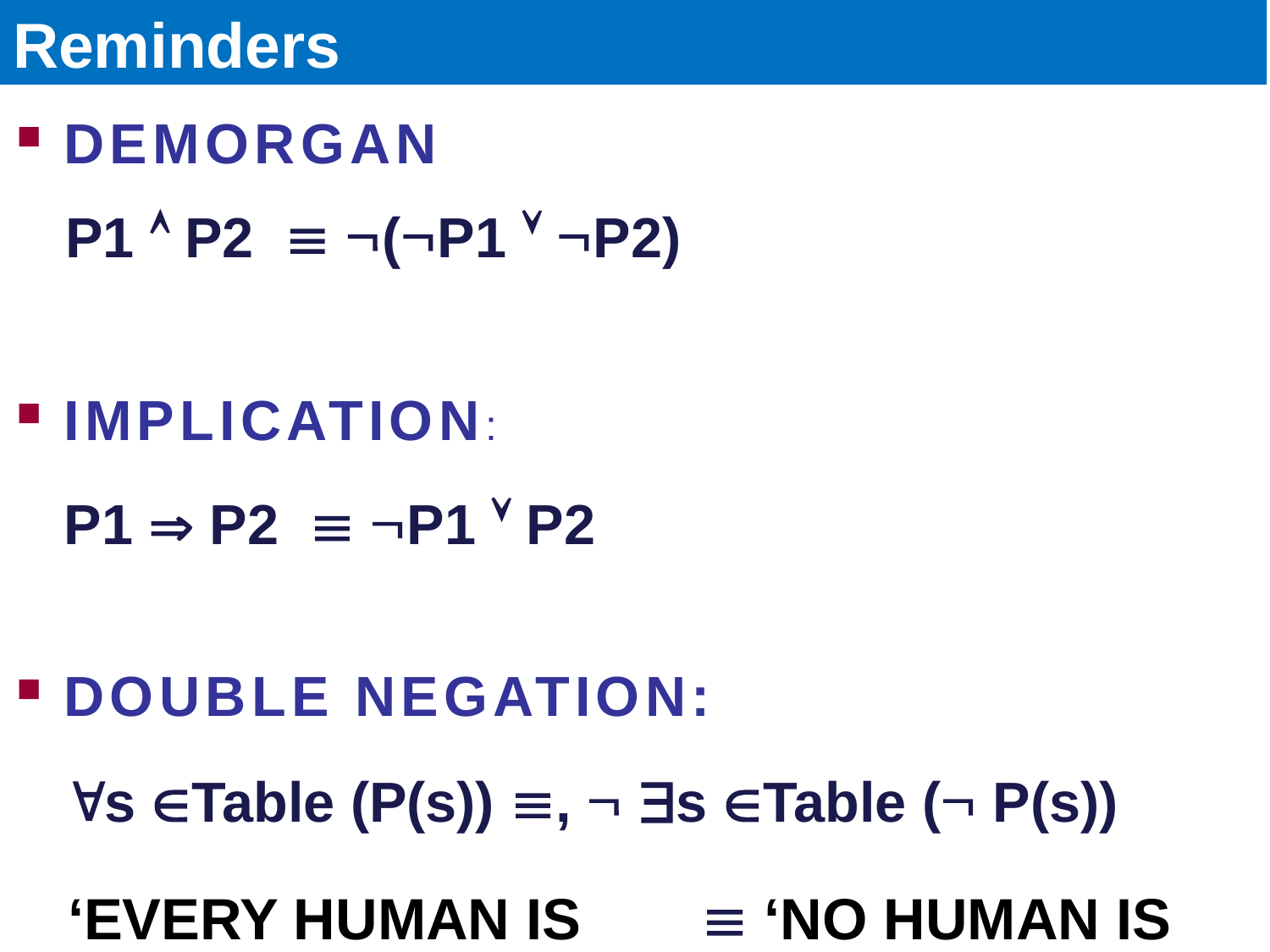

Faloutsos - Pavlo
CMU SCS 15-415/615
#19
# Reminders
DEMORGAN

IMPLICATION:

DOUBLE NEGATION:

P1 ∧ P2  ≡ ¬(¬P1 ∨ ¬P2)
P1 ⇒ P2  ≡ ¬P1 ∨ P2
∀s ∈Table (P(s)) ≡, ¬ ∃s ∈Table (¬ P(s))
‘every human is mortal’
≡ ‘no human is immortal’